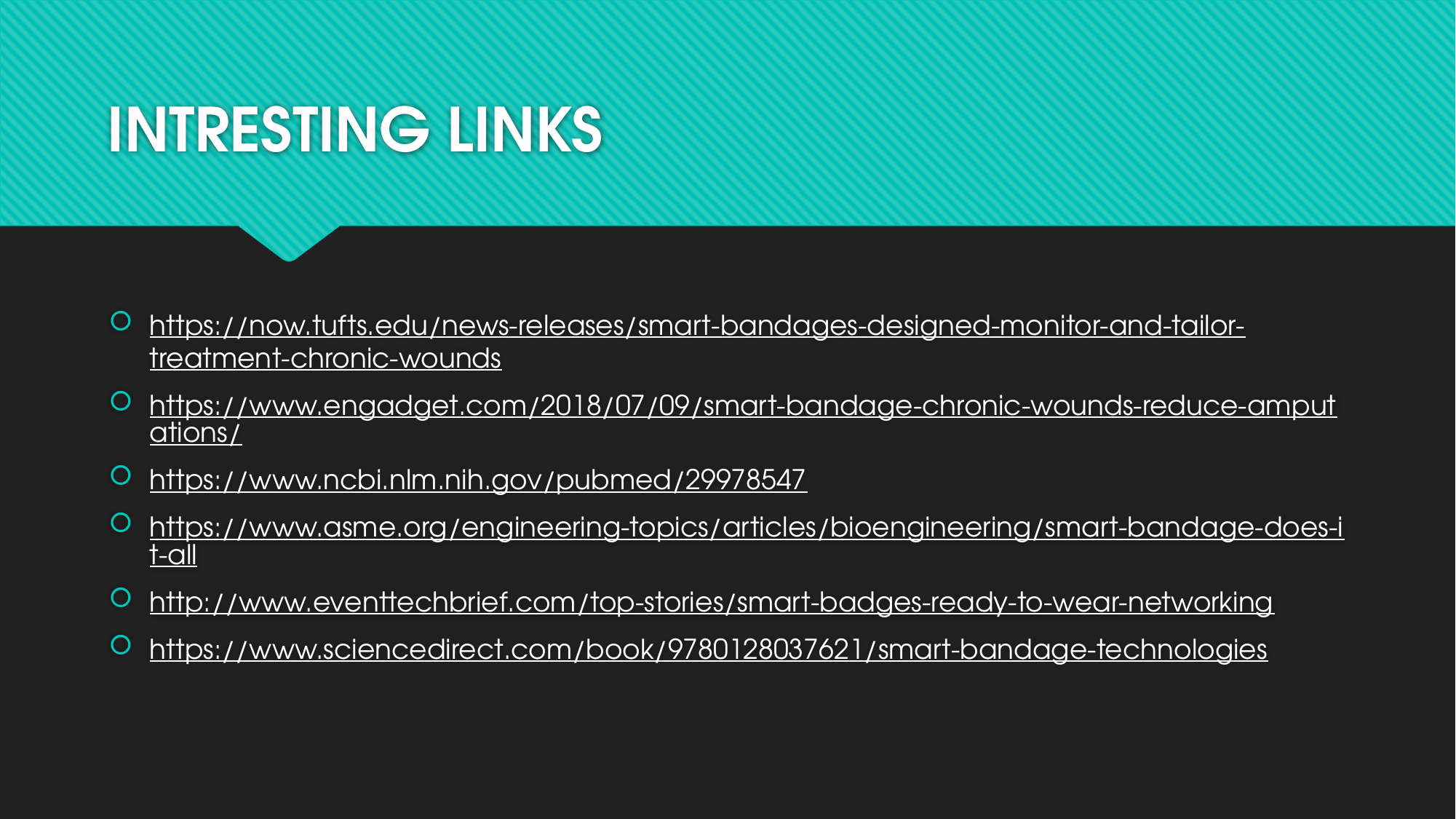

# INTRESTING LINKS
https://now.tufts.edu/news-releases/smart-bandages-designed-monitor-and-tailor-treatment-chronic-wounds
https://www.engadget.com/2018/07/09/smart-bandage-chronic-wounds-reduce-amputations/
https://www.ncbi.nlm.nih.gov/pubmed/29978547
https://www.asme.org/engineering-topics/articles/bioengineering/smart-bandage-does-it-all
http://www.eventtechbrief.com/top-stories/smart-badges-ready-to-wear-networking
https://www.sciencedirect.com/book/9780128037621/smart-bandage-technologies